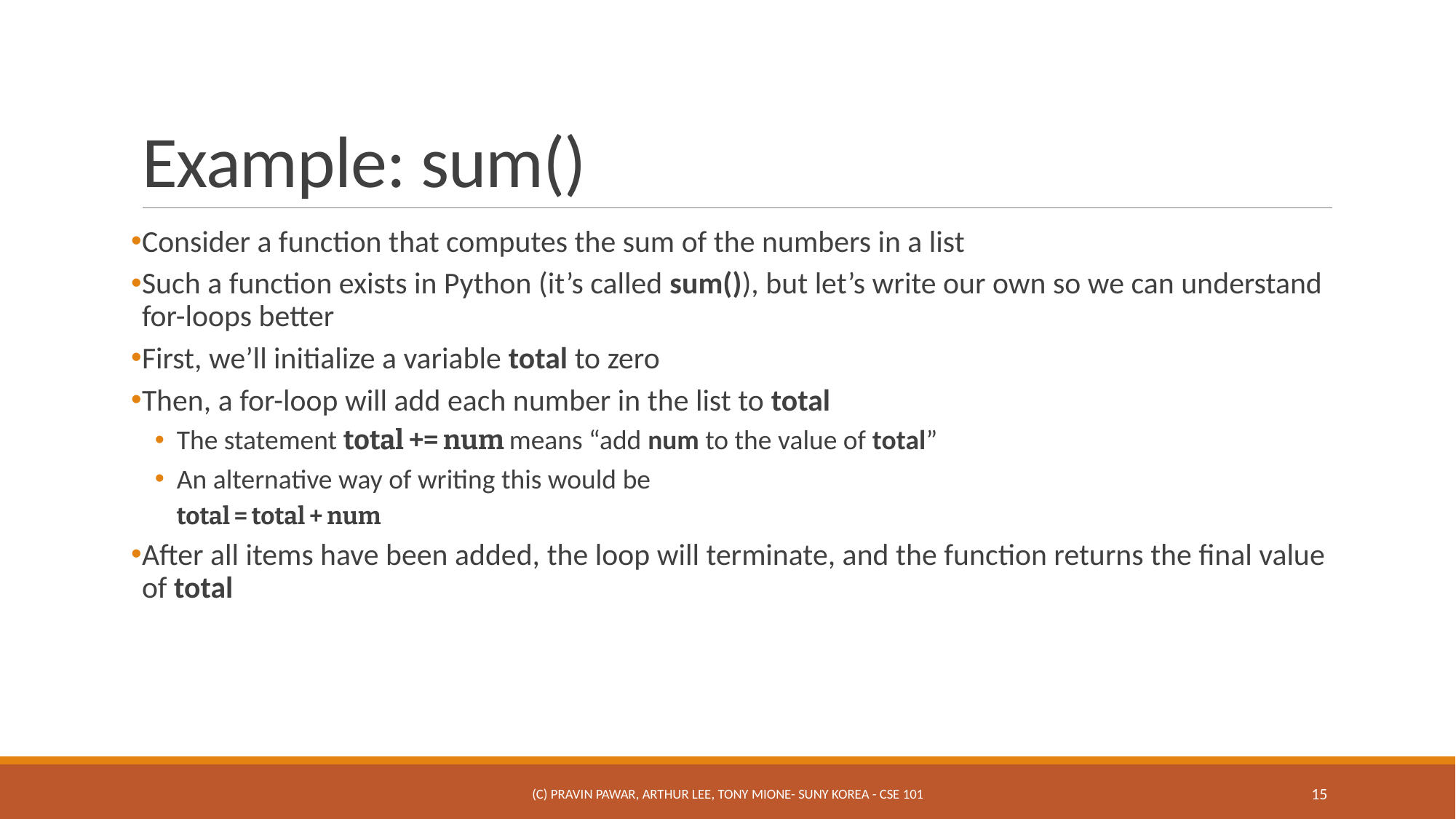

# Example: sum()
Consider a function that computes the sum of the numbers in a list
Such a function exists in Python (it’s called sum()), but let’s write our own so we can understand for-loops better
First, we’ll initialize a variable total to zero
Then, a for-loop will add each number in the list to total
The statement total += num means “add num to the value of total”
An alternative way of writing this would be
total = total + num
After all items have been added, the loop will terminate, and the function returns the final value of total

(c) Pravin Pawar, Arthur Lee, Tony Mione- SUNY Korea - CSE 101
15